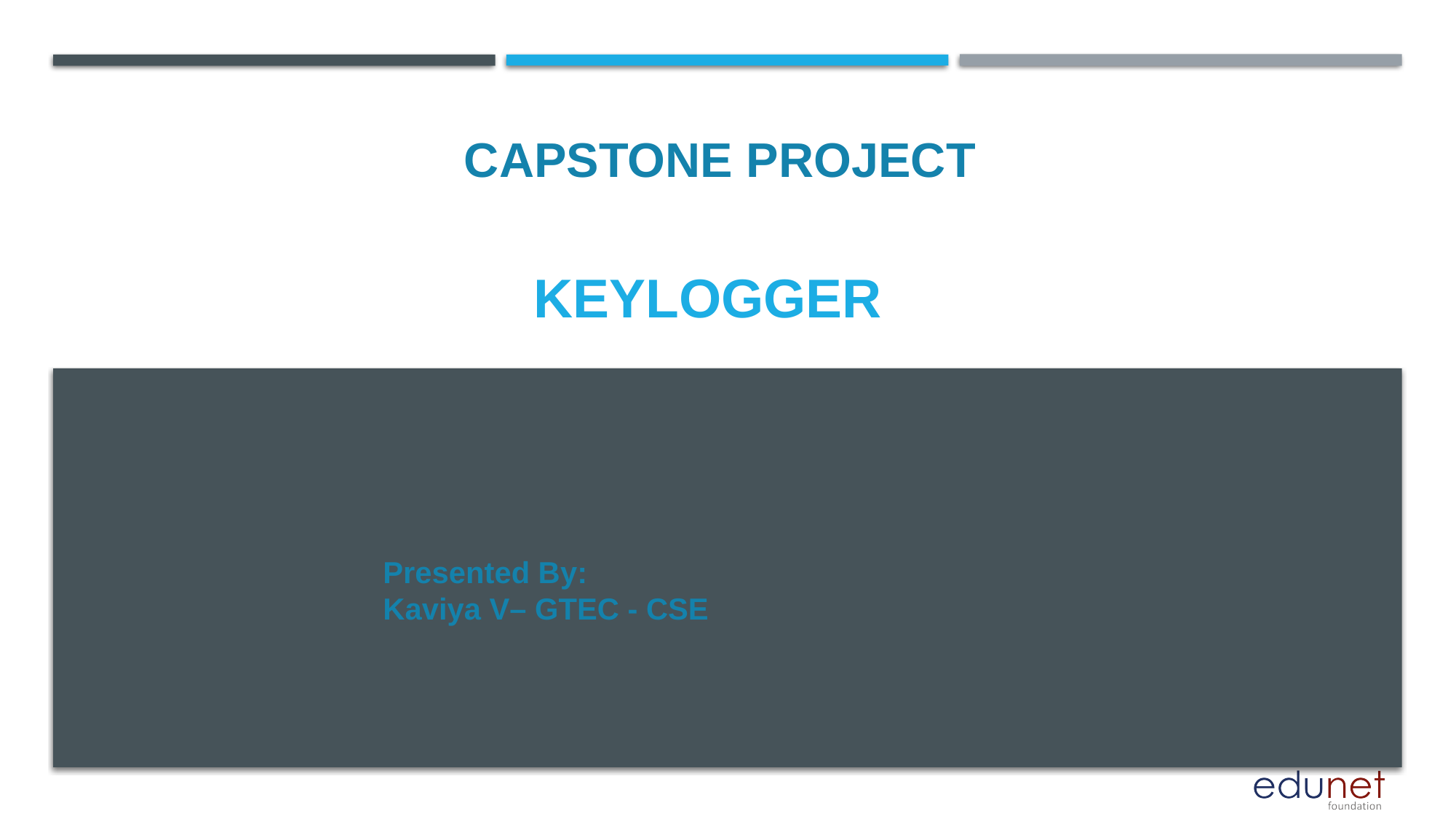

CAPSTONE PROJECT
# KEYLOGGER
Presented By:
Kaviya V– GTEC - CSE